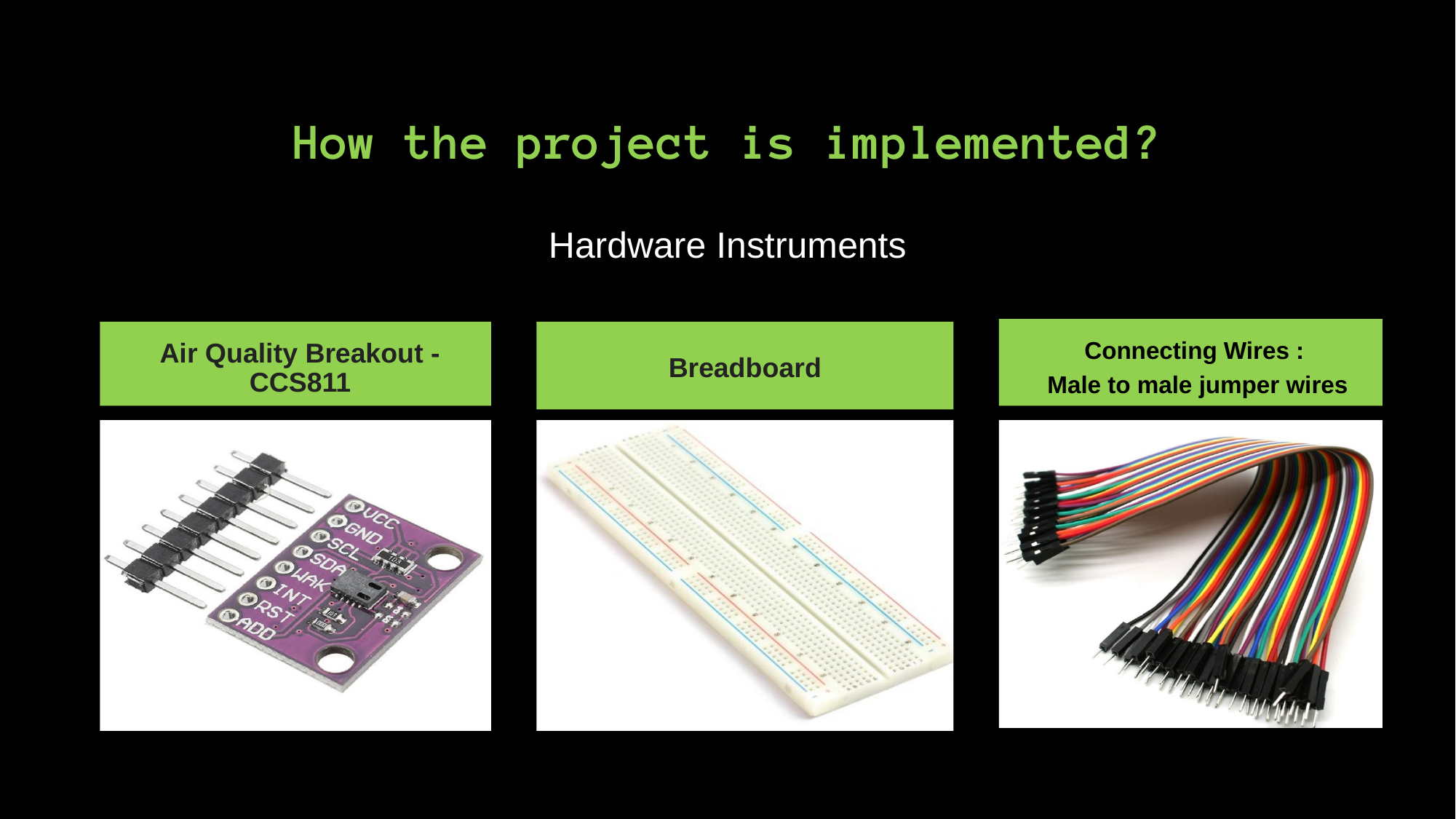

# How the project is implemented?
Hardware Instruments

Connecting Wires :
 Male to male jumper wires

Air Quality Breakout - CCS811

Breadboard